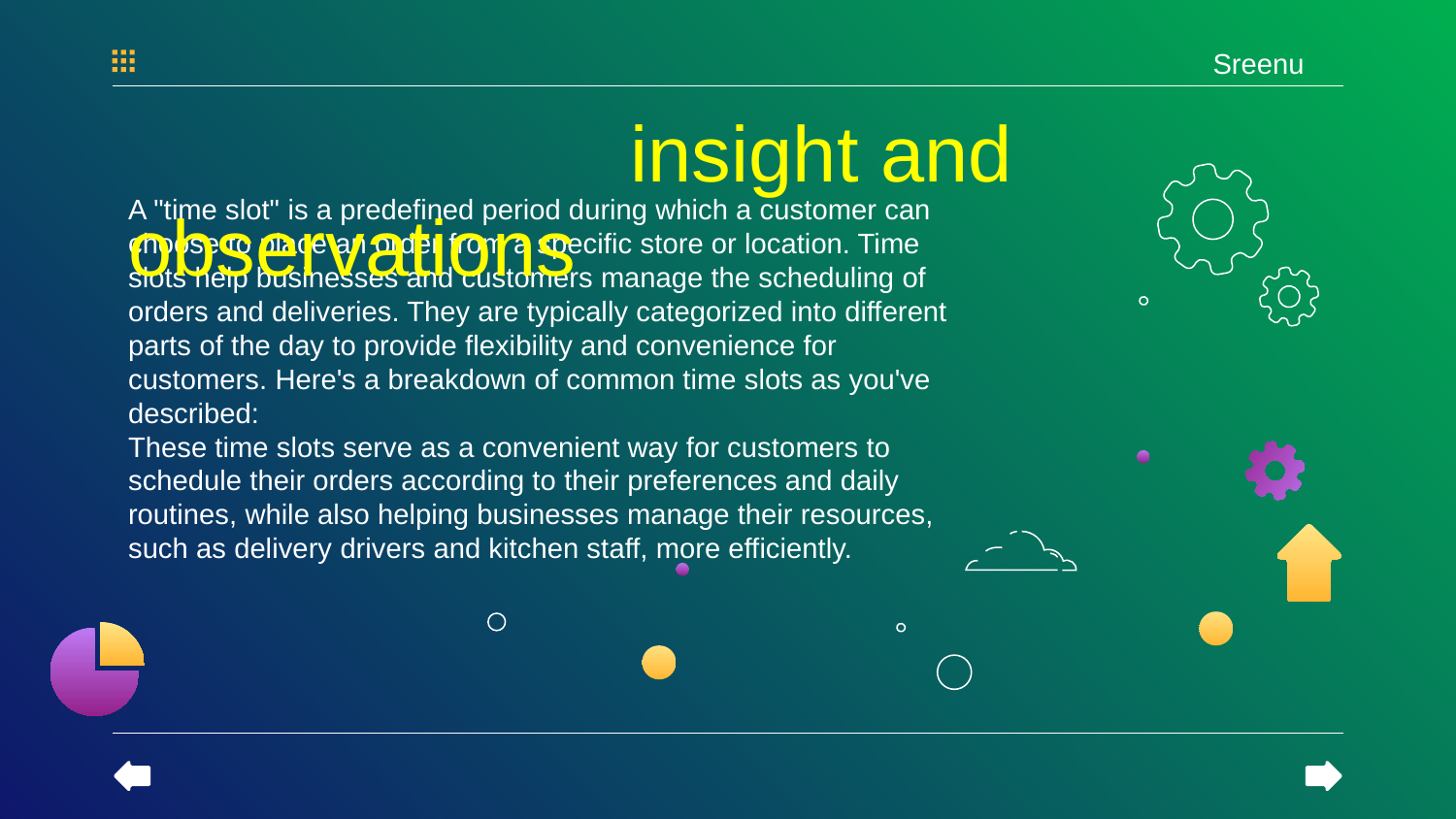

Sreenu

# insight and observations

A "time slot" is a predefined period during which a customer can choose to place an order from a specific store or location. Time slots help businesses and customers manage the scheduling of orders and deliveries. They are typically categorized into different parts of the day to provide flexibility and convenience for customers. Here's a breakdown of common time slots as you've described:
These time slots serve as a convenient way for customers to schedule their orders according to their preferences and daily routines, while also helping businesses manage their resources, such as delivery drivers and kitchen staff, more efficiently.